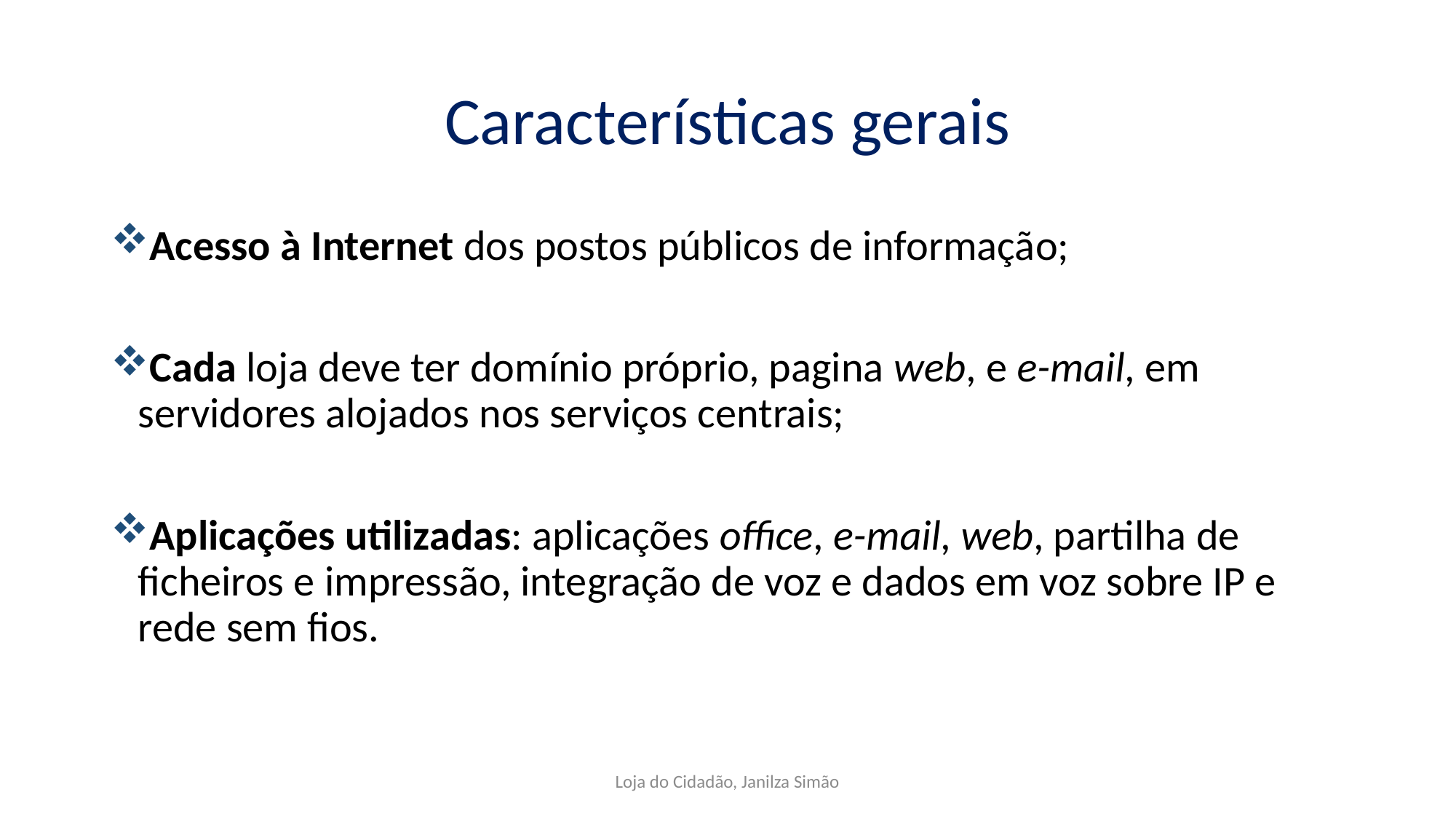

# Características gerais
Acesso à Internet dos postos públicos de informação;

Cada loja deve ter domínio próprio, pagina web, e e-mail, em servidores alojados nos serviços centrais;

Aplicações utilizadas: aplicações office, e-mail, web, partilha de ficheiros e impressão, integração de voz e dados em voz sobre IP e rede sem fios.

Loja do Cidadão, Janilza Simão